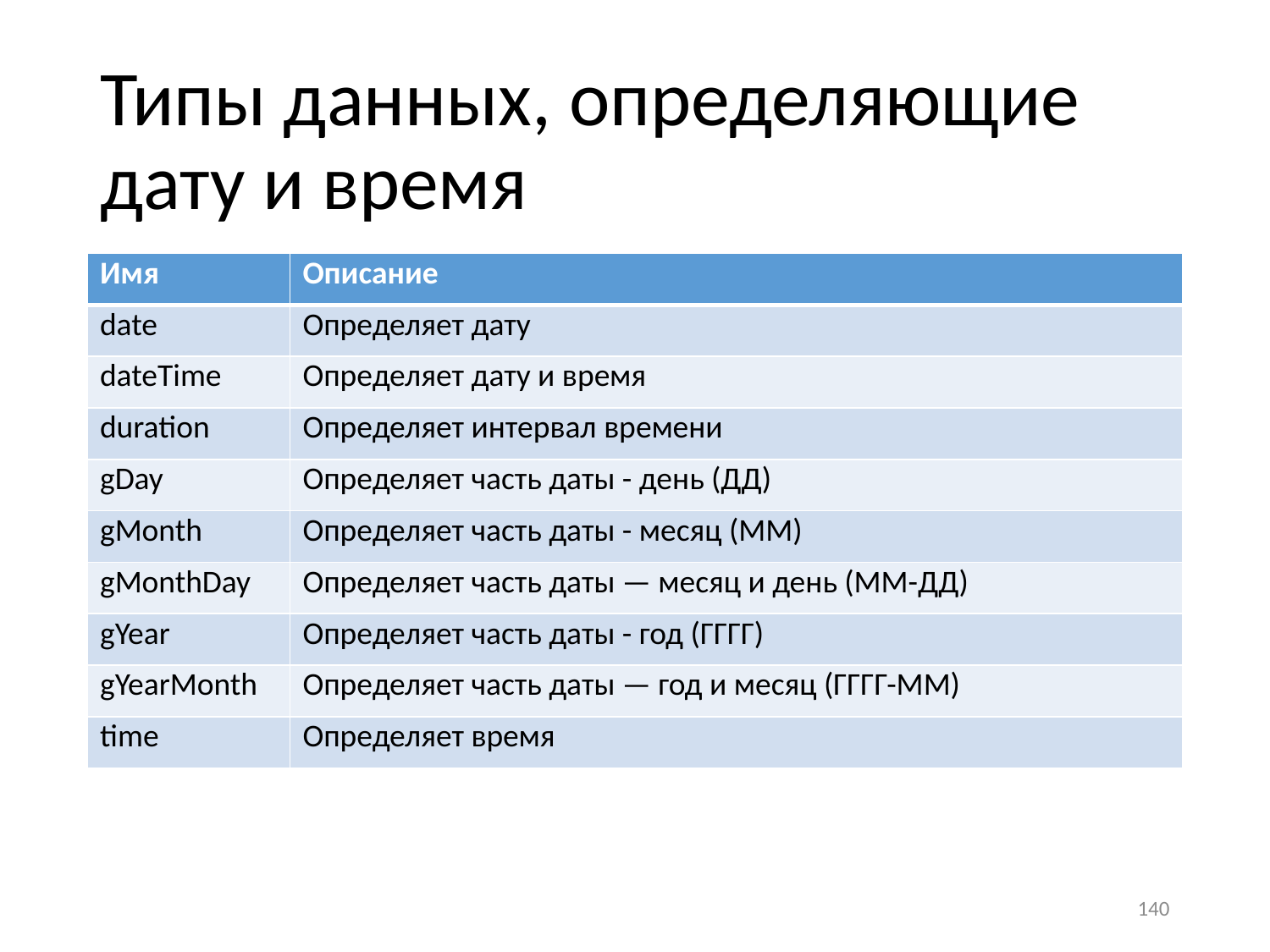

# Типы данных, определяющие дату и время
| Имя | Описание |
| --- | --- |
| date | Определяет дату |
| dateTime | Определяет дату и время |
| duration | Определяет интервал времени |
| gDay | Определяет часть даты - день (ДД) |
| gMonth | Определяет часть даты - месяц (MM) |
| gMonthDay | Определяет часть даты — месяц и день (MM-ДД) |
| gYear | Определяет часть даты - год (ГГГГ) |
| gYearMonth | Определяет часть даты — год и месяц (ГГГГ-MM) |
| time | Определяет время |
140